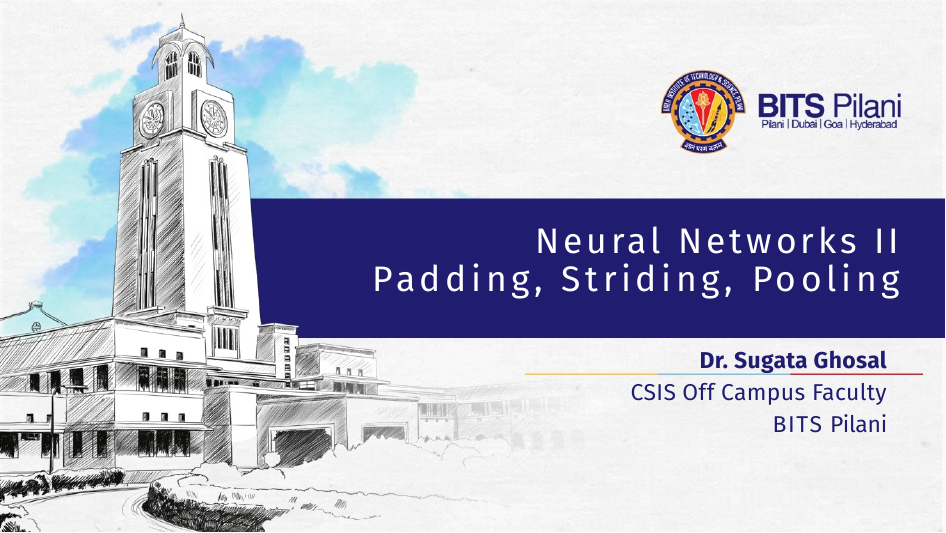

Neural Networks II

Padding, Striding, Pooling
Dr. Sugata Ghosal
CSIS Off Campus Faculty
BITS Pilani